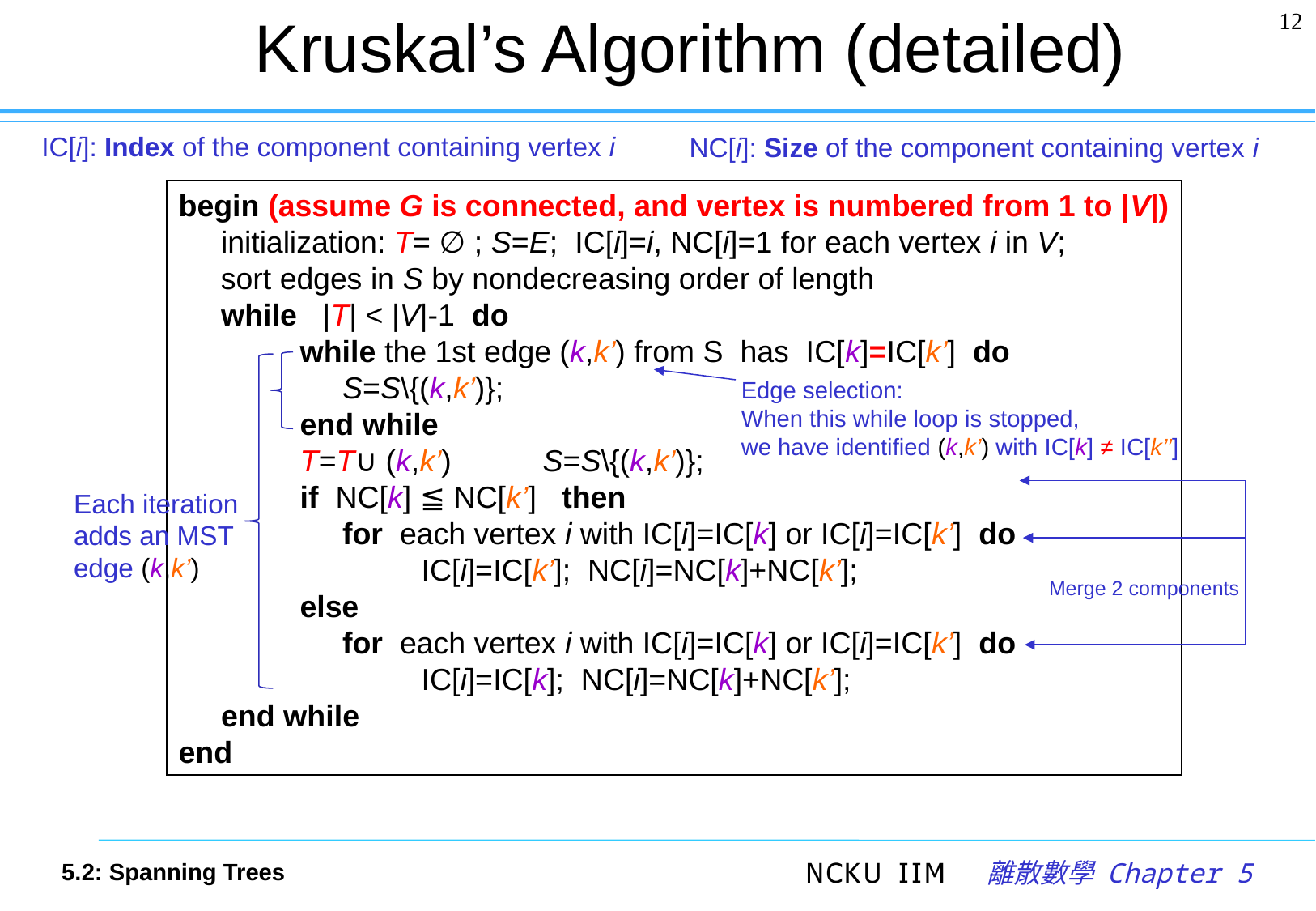

# Kruskal’s Algorithm (detailed)
12
IC[i]: Index of the component containing vertex i
NC[i]: Size of the component containing vertex i
begin (assume G is connected, and vertex is numbered from 1 to |V|)
     initialization: T= ∅ ; S=E;  IC[i]=i, NC[i]=1 for each vertex i in V;
     sort edges in S by nondecreasing order of length
     while   |T| < |V|-1  do
	while the 1st edge (k,k’) from S  has  IC[k]=IC[k’]  do
	     S=S\{(k,k’)};
	end while
	T=T∪ (k,k’) 	S=S\{(k,k’)};
	if  NC[k] ≦ NC[k’]   then
	     for  each vertex i with IC[i]=IC[k] or IC[i]=IC[k’]  do
		IC[i]=IC[k’];  NC[i]=NC[k]+NC[k’];
	else
	     for  each vertex i with IC[i]=IC[k] or IC[i]=IC[k’]  do
		IC[i]=IC[k];  NC[i]=NC[k]+NC[k’];
     end while
end

Edge selection:
When this while loop is stopped,
we have identified (k,k’) with IC[k] ≠ IC[k’’]

Each iteration
adds an MST
edge (k,k’)

Merge 2 components

5.2: Spanning Trees